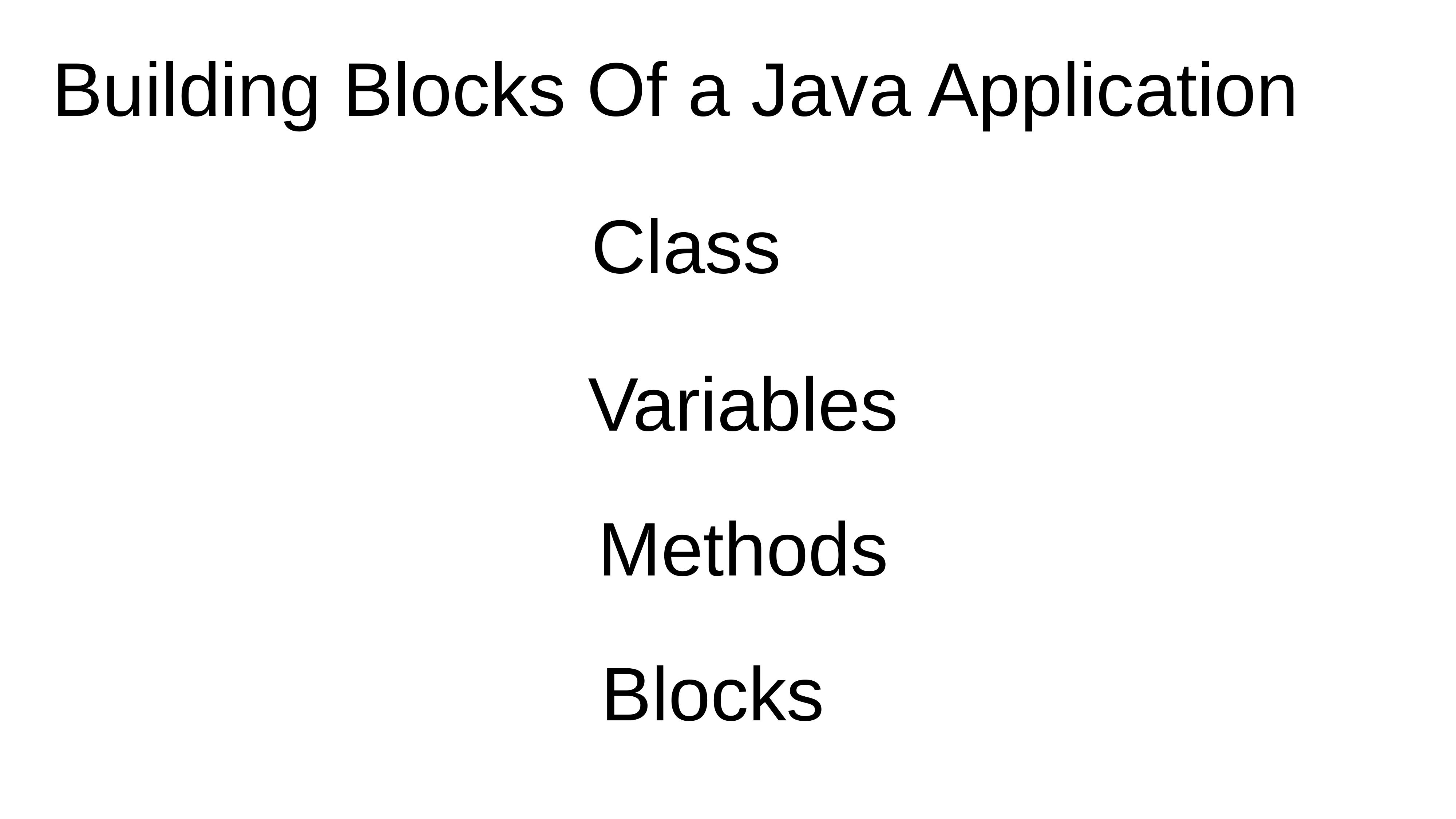

Building Blocks Of a Java Application
Class
Variables
Methods
Blocks